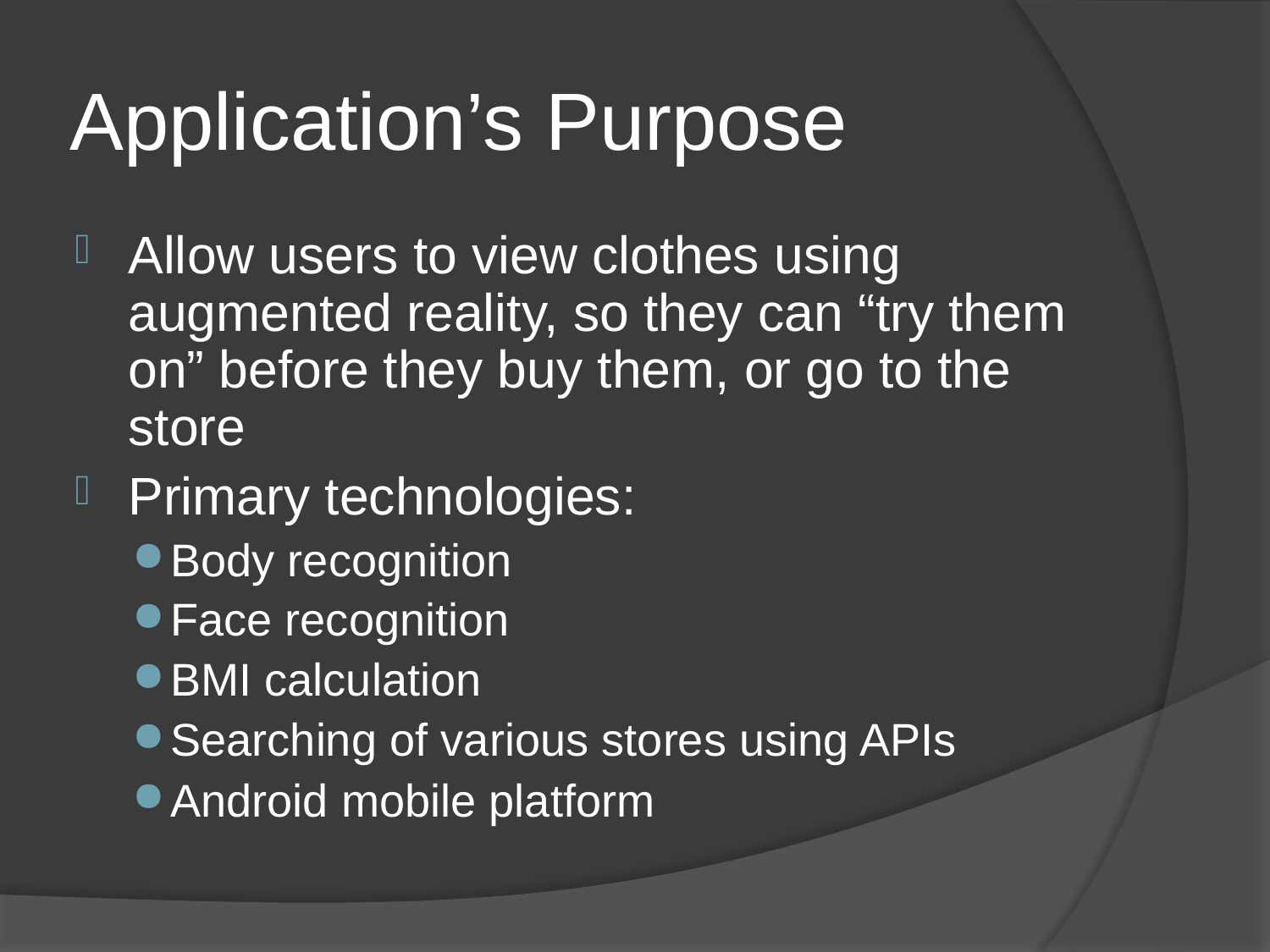

# Application’s Purpose
Allow users to view clothes using augmented reality, so they can “try them on” before they buy them, or go to the store
Primary technologies:
Body recognition
Face recognition
BMI calculation
Searching of various stores using APIs
Android mobile platform